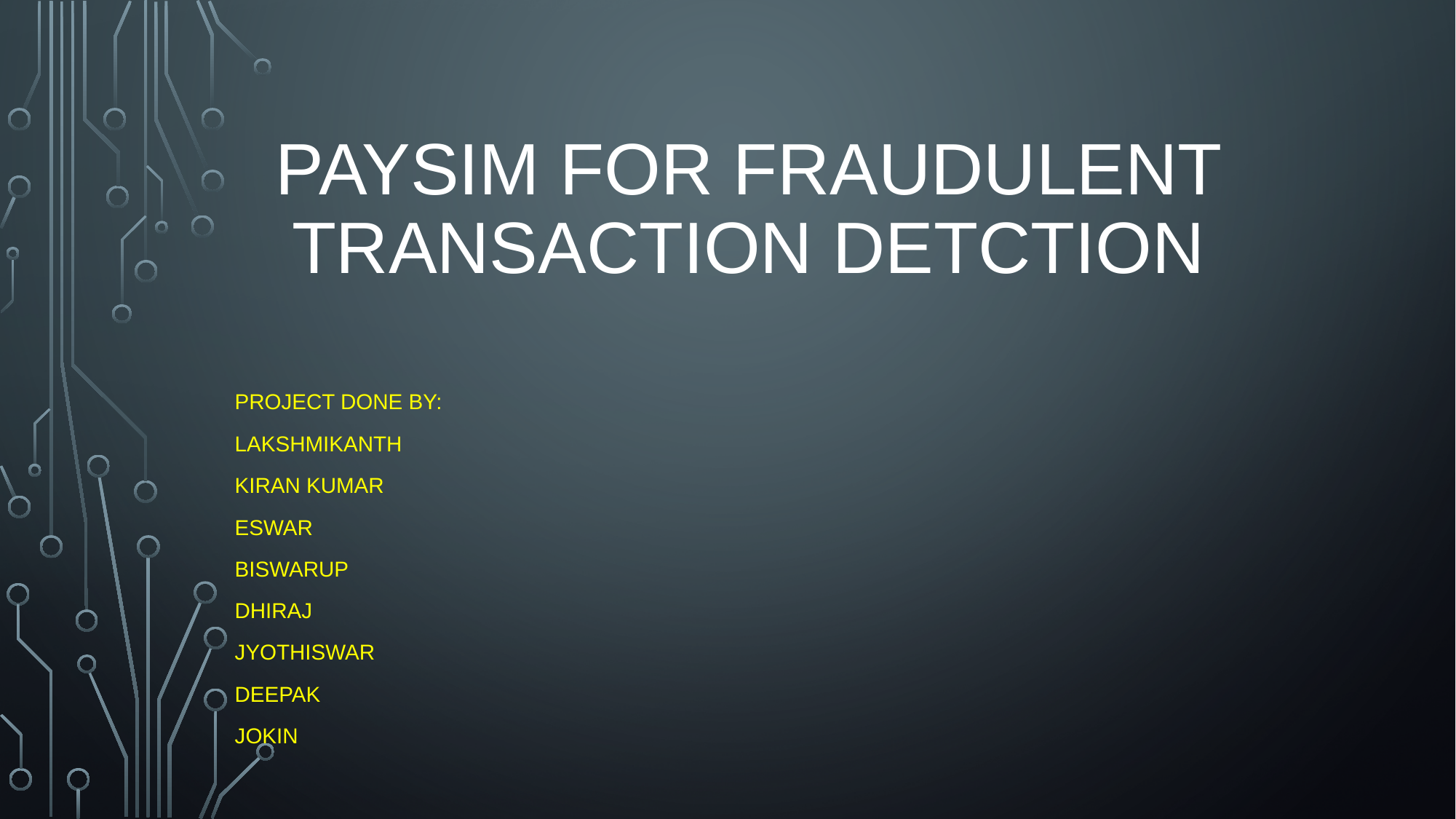

# PAYSIM for Fraudulent TRANSACTION DETCTION
PROJECT DONE BY:
LAKSHMIKANTH
KIRAN KUMAR
ESWAR
BISWARUP
DHIRAJ
JYOTHISWAR
DEEPAK
JOKIN